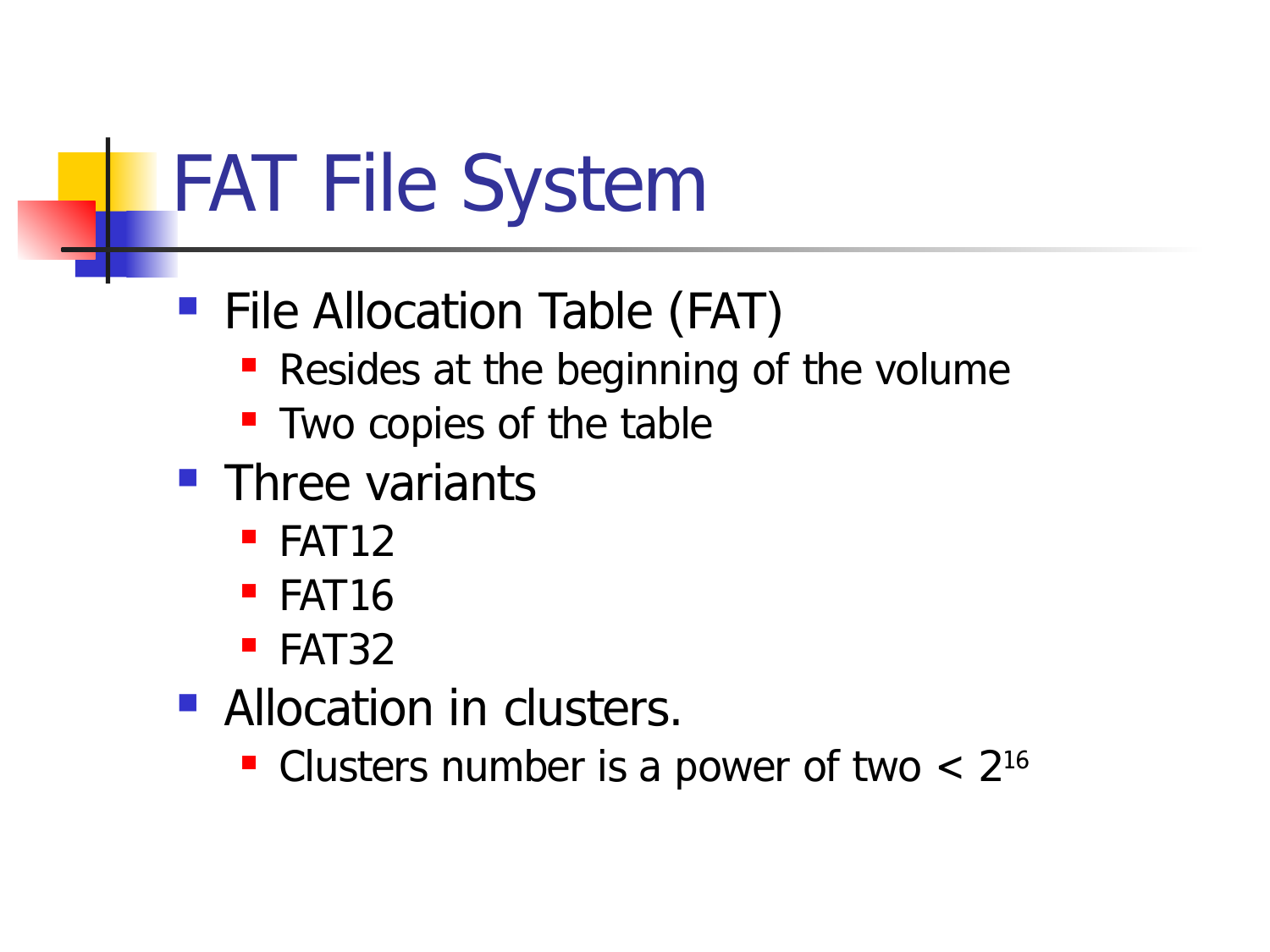

# FAT File System
File Allocation Table (FAT)
Resides at the beginning of the volume
Two copies of the table
Three variants
FAT12
FAT16
FAT32
Allocation in clusters.
Clusters number is a power of two < 216